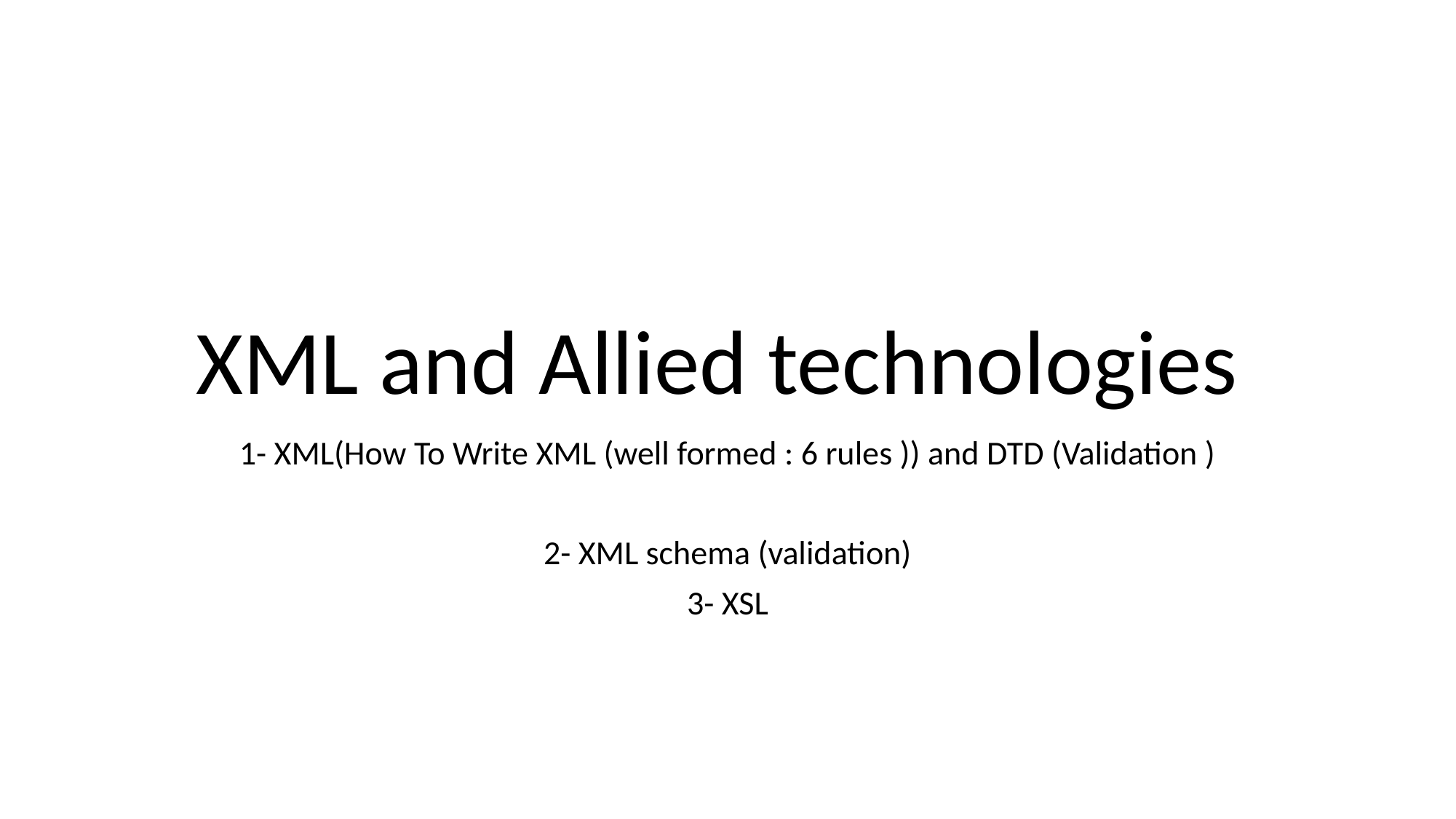

# XML and Allied technologies
1- XML(How To Write XML (well formed : 6 rules )) and DTD (Validation )

2- XML schema (validation)
3- XSL